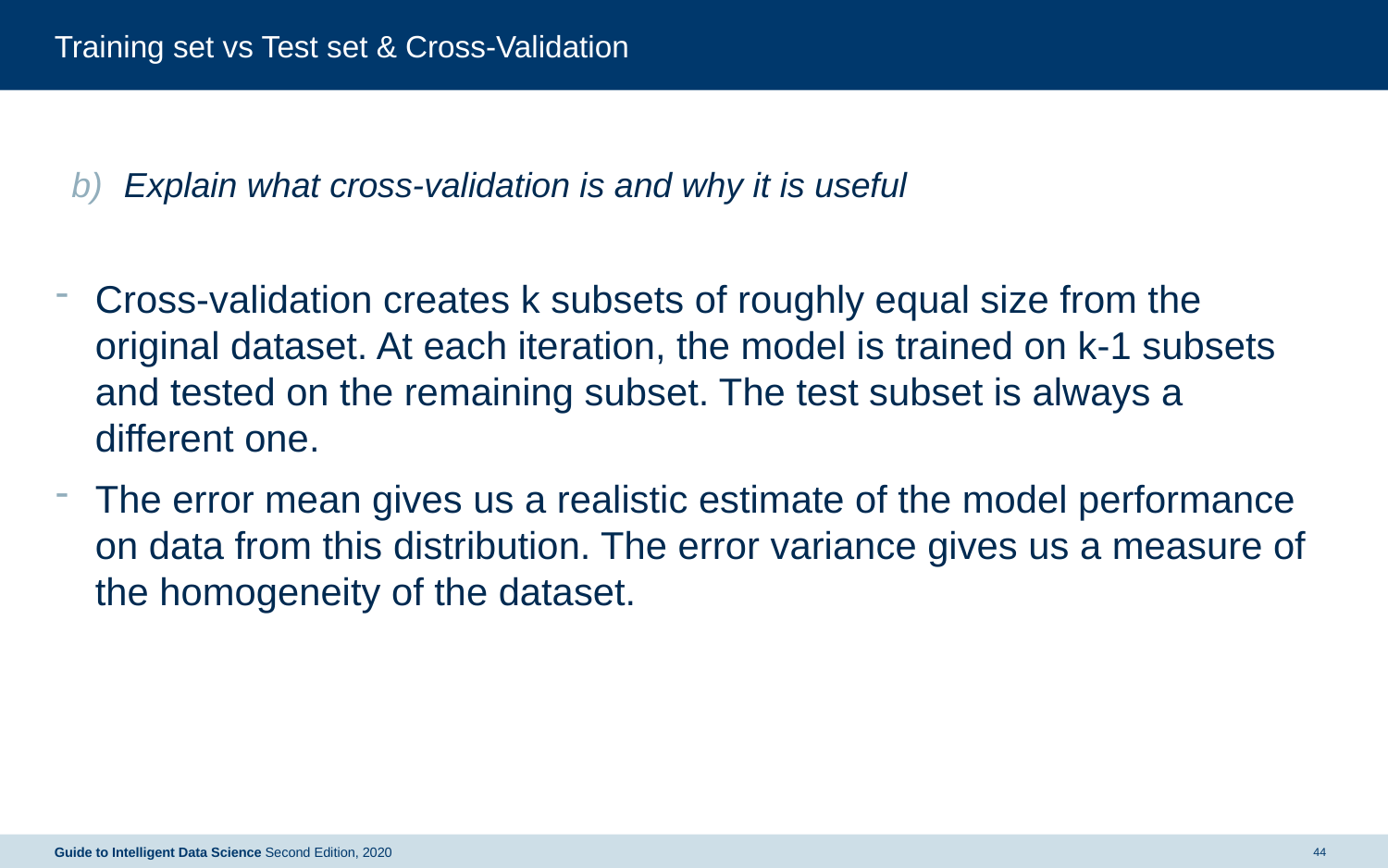

# Training set vs Test set & Cross-Validation
Explain what cross-validation is and why it is useful
Cross-validation creates k subsets of roughly equal size from the original dataset. At each iteration, the model is trained on k-1 subsets and tested on the remaining subset. The test subset is always a different one.
The error mean gives us a realistic estimate of the model performance on data from this distribution. The error variance gives us a measure of the homogeneity of the dataset.

Guide to Intelligent Data Science Second Edition, 2020
44